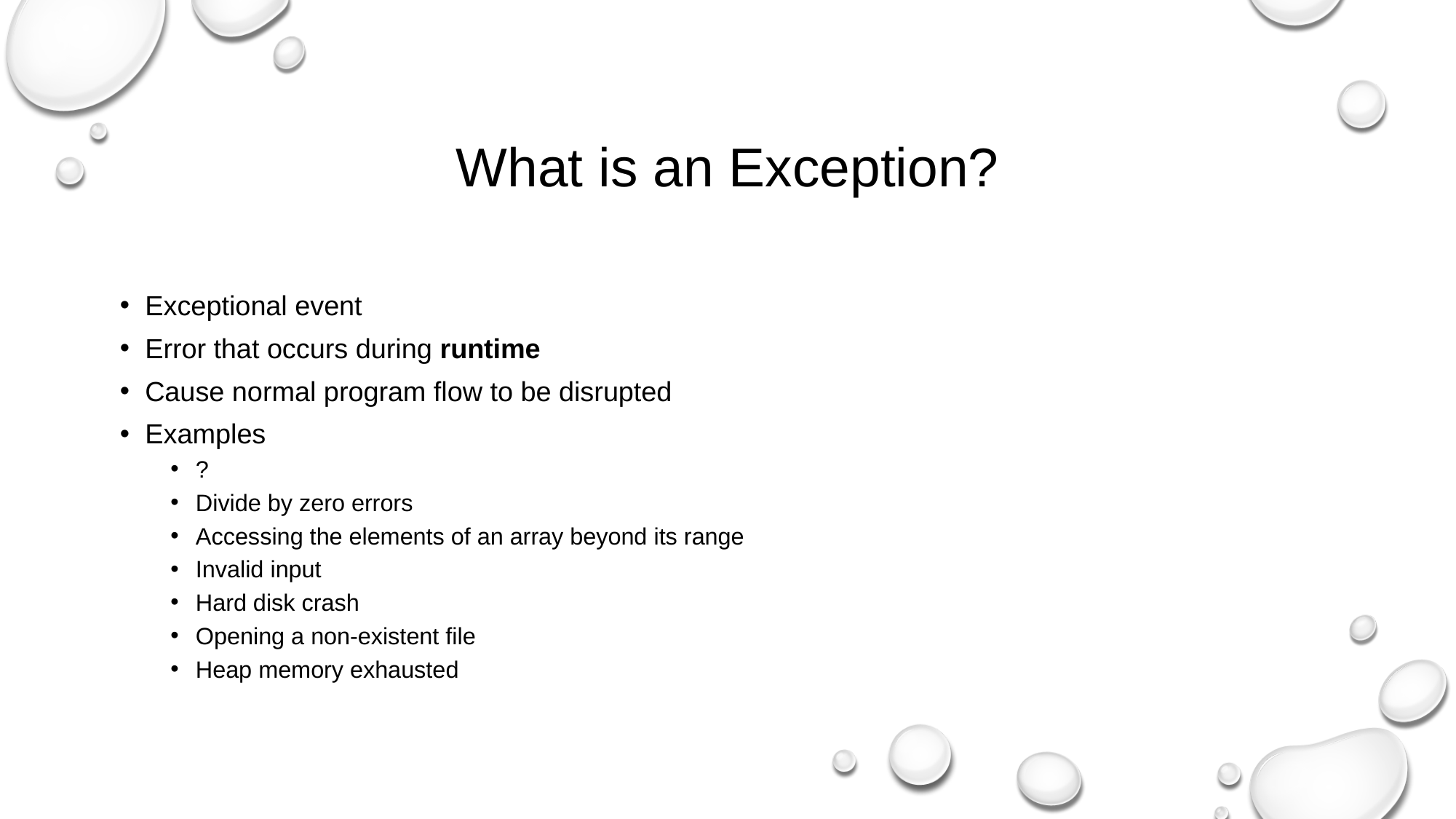

What is an Exception?
Exceptional event
Error that occurs during runtime
Cause normal program flow to be disrupted
Examples
?
Divide by zero errors
Accessing the elements of an array beyond its range
Invalid input
Hard disk crash
Opening a non-existent file
Heap memory exhausted